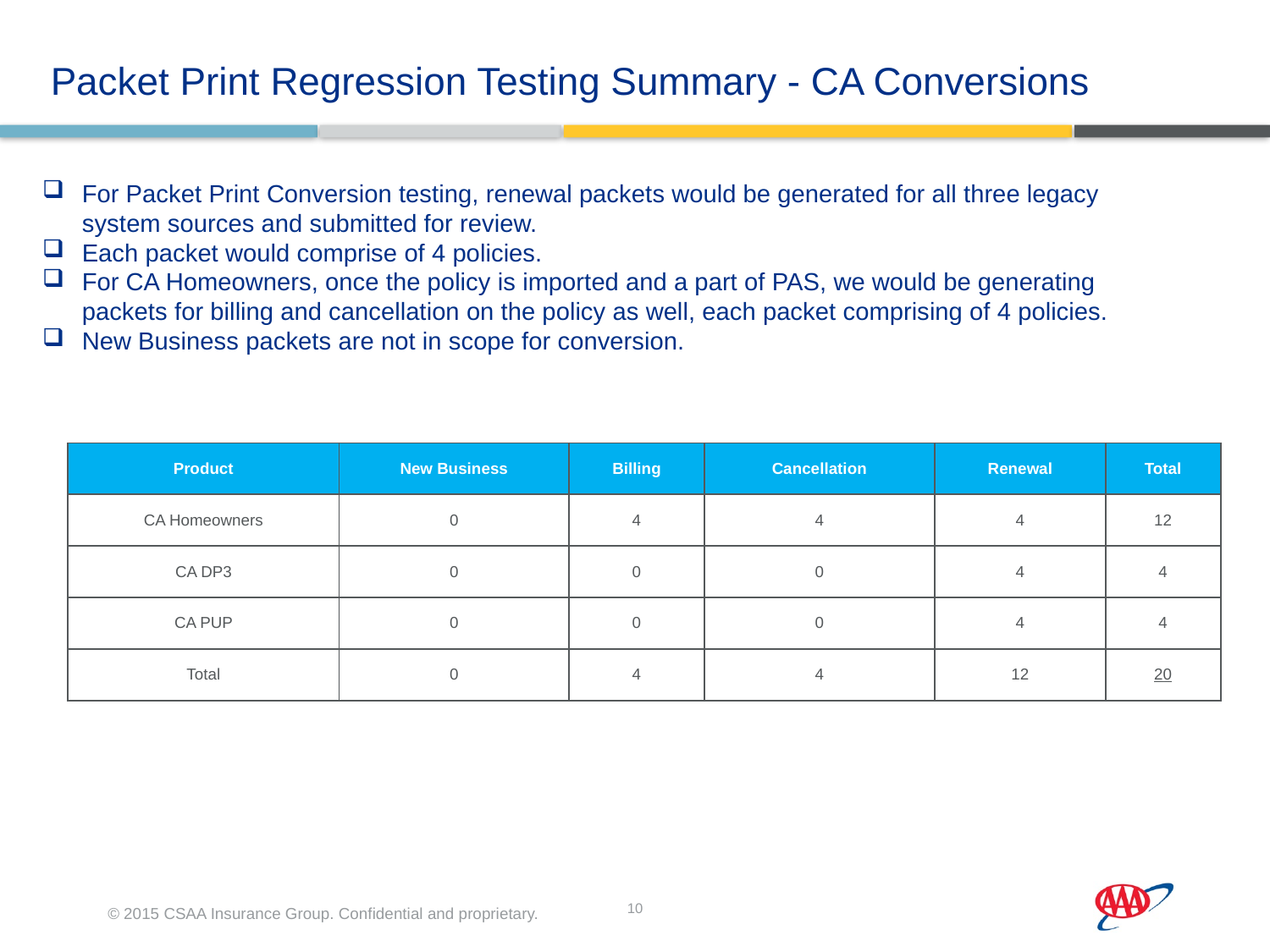

Packet Print Regression Testing Summary - CA Conversions
For Packet Print Conversion testing, renewal packets would be generated for all three legacy system sources and submitted for review.
Each packet would comprise of 4 policies.
For CA Homeowners, once the policy is imported and a part of PAS, we would be generating packets for billing and cancellation on the policy as well, each packet comprising of 4 policies.
New Business packets are not in scope for conversion.
| Product | New Business | Billing | Cancellation | Renewal | Total |
| --- | --- | --- | --- | --- | --- |
| CA Homeowners | 0 | 4 | 4 | 4 | 12 |
| CA DP3 | 0 | 0 | 0 | 4 | 4 |
| CA PUP | 0 | 0 | 0 | 4 | 4 |
| Total | 0 | 4 | 4 | 12 | 20 |